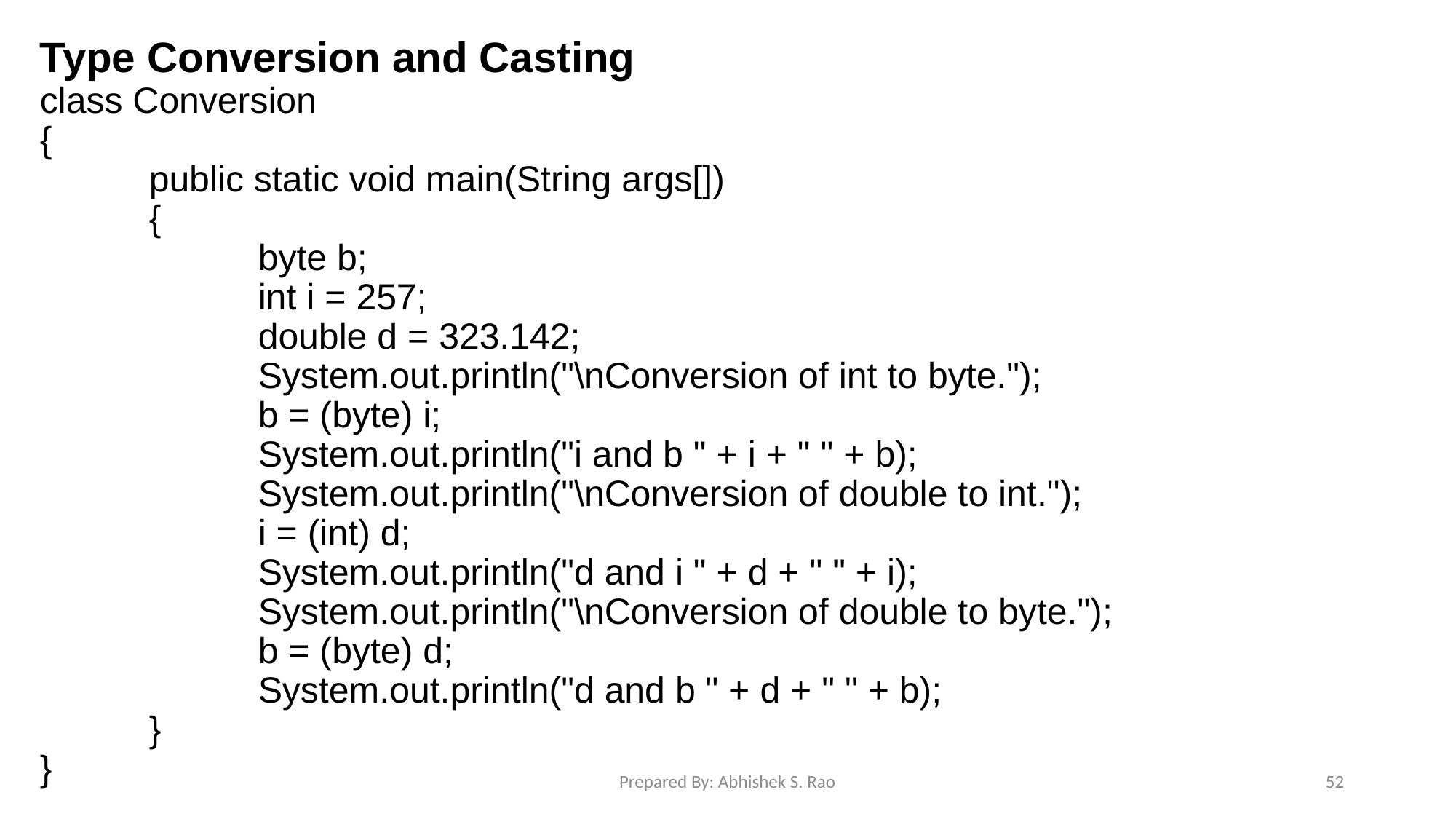

Type Conversion and Casting
class Conversion
{
	public static void main(String args[])
	{
		byte b;
		int i = 257;
		double d = 323.142;
		System.out.println("\nConversion of int to byte.");
		b = (byte) i;
		System.out.println("i and b " + i + " " + b);
		System.out.println("\nConversion of double to int.");
		i = (int) d;
		System.out.println("d and i " + d + " " + i);
		System.out.println("\nConversion of double to byte.");
		b = (byte) d;
		System.out.println("d and b " + d + " " + b);
	}
}
Prepared By: Abhishek S. Rao
52